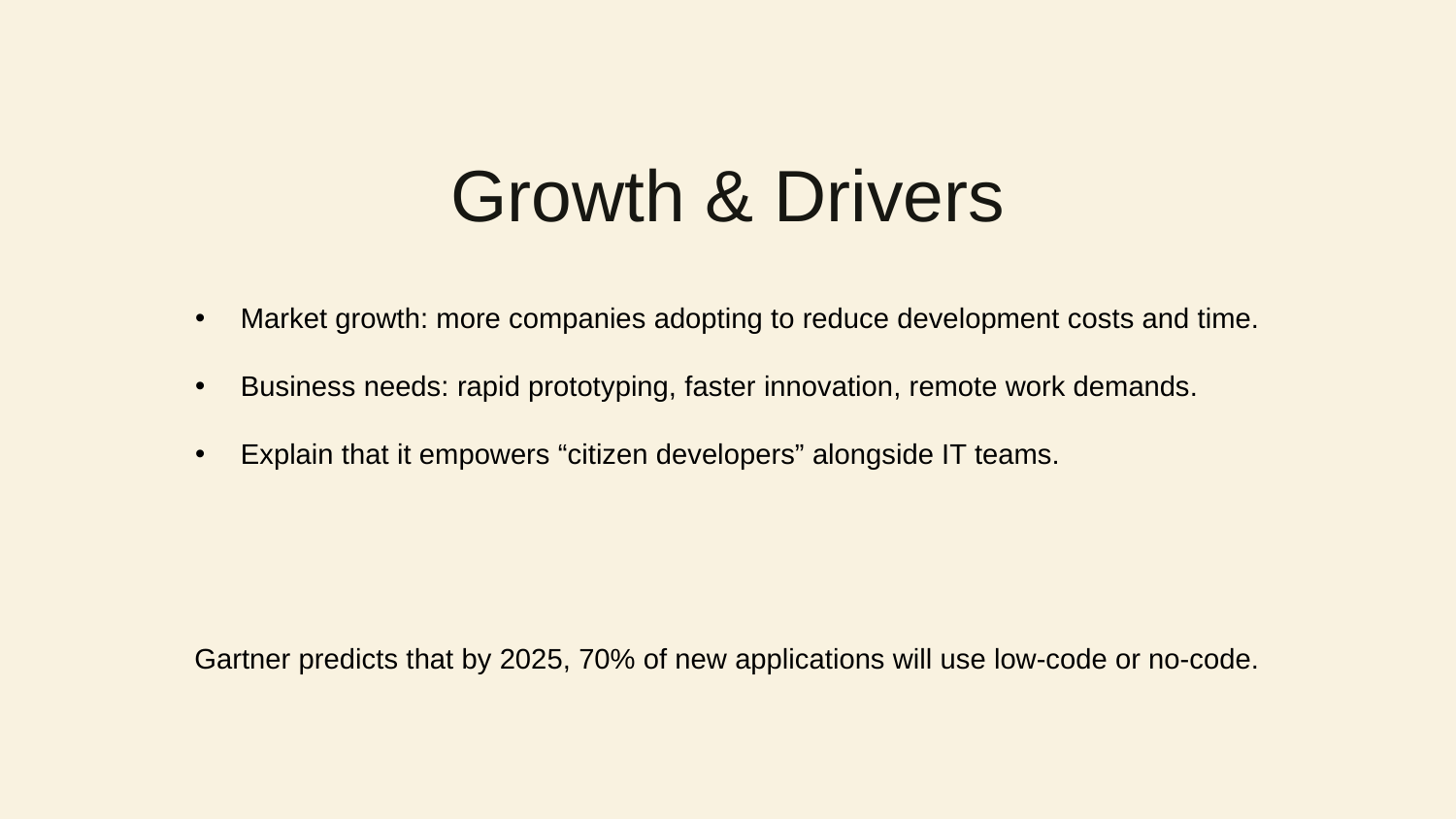

# Growth & Drivers
Market growth: more companies adopting to reduce development costs and time.
Business needs: rapid prototyping, faster innovation, remote work demands.
Explain that it empowers “citizen developers” alongside IT teams.
Gartner predicts that by 2025, 70% of new applications will use low-code or no-code.